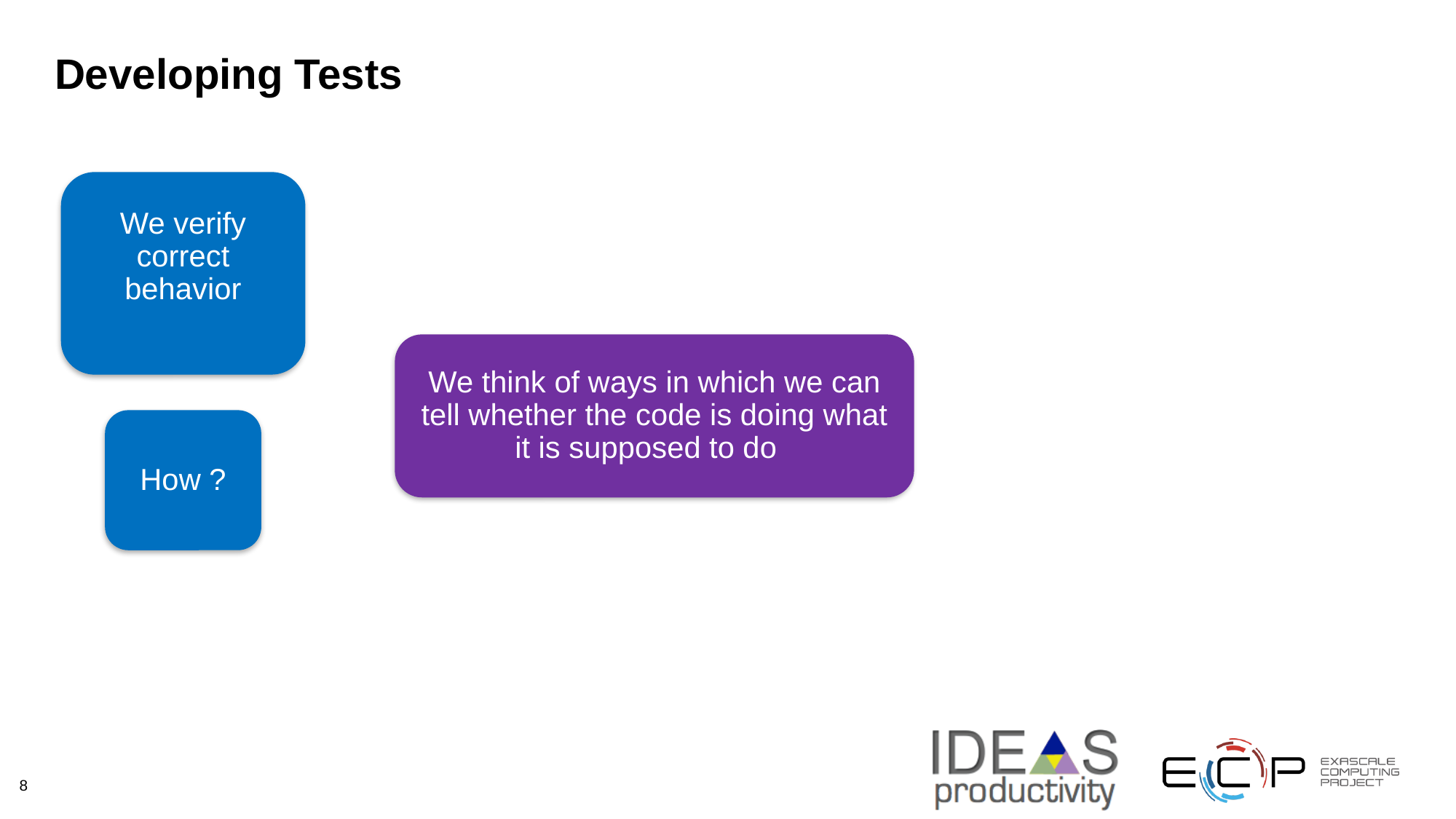

# Developing Tests
We verify correct behavior

We think of ways in which we can tell whether the code is doing what it is supposed to do
How ?